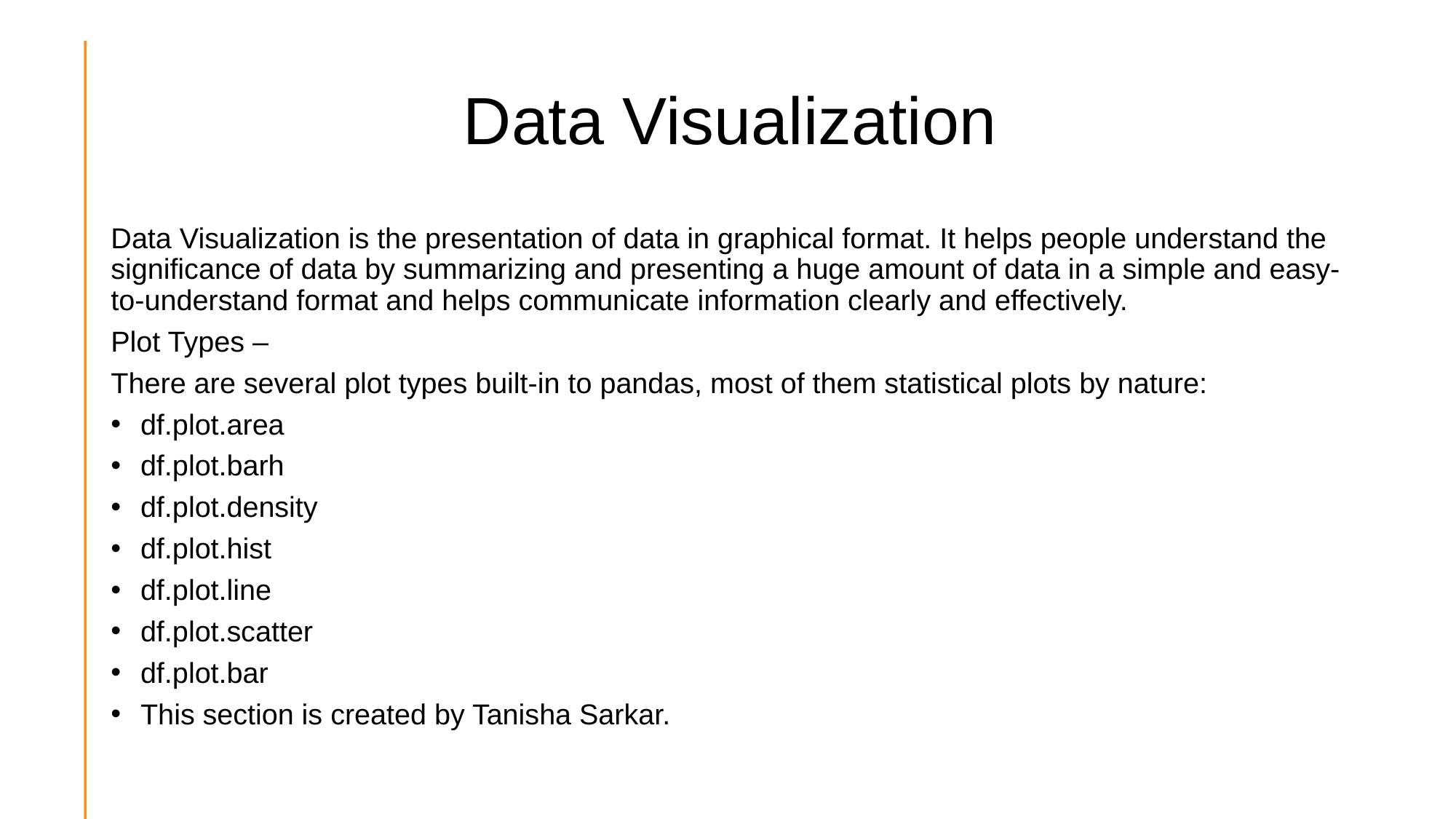

# Data Visualization
Data Visualization is the presentation of data in graphical format. It helps people understand the significance of data by summarizing and presenting a huge amount of data in a simple and easy-to-understand format and helps communicate information clearly and effectively.
Plot Types –
There are several plot types built-in to pandas, most of them statistical plots by nature:
df.plot.area
df.plot.barh
df.plot.density
df.plot.hist
df.plot.line
df.plot.scatter
df.plot.bar
This section is created by Tanisha Sarkar.